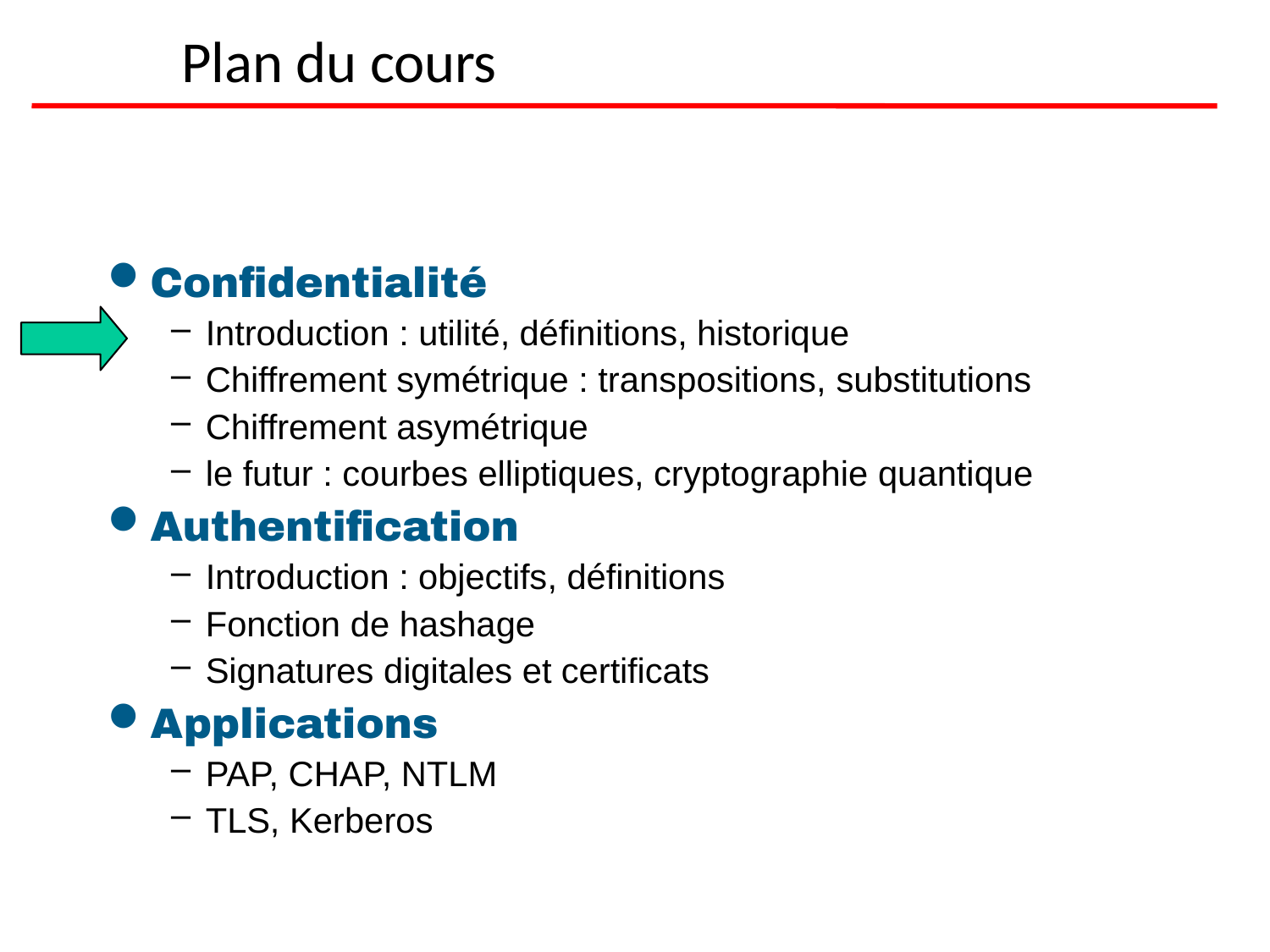

# Plan du cours

Confidentialité
Introduction : utilité, définitions, historique
Chiffrement symétrique : transpositions, substitutions
Chiffrement asymétrique
le futur : courbes elliptiques, cryptographie quantique
Authentification
Introduction : objectifs, définitions
Fonction de hashage
Signatures digitales et certificats
Applications
PAP, CHAP, NTLM
TLS, Kerberos